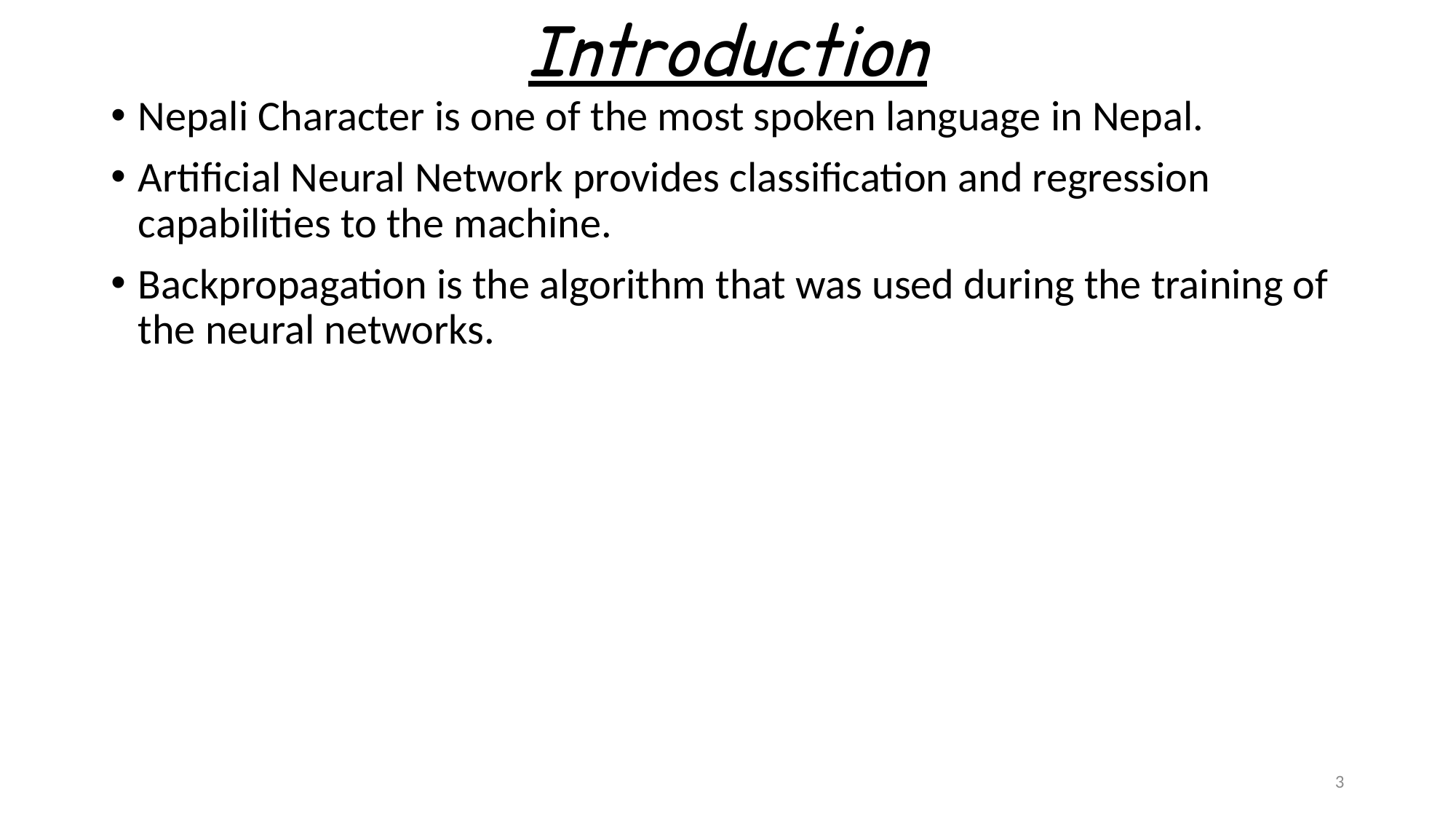

# Introduction
Nepali Character is one of the most spoken language in Nepal.
Artificial Neural Network provides classification and regression capabilities to the machine.
Backpropagation is the algorithm that was used during the training of the neural networks.

3